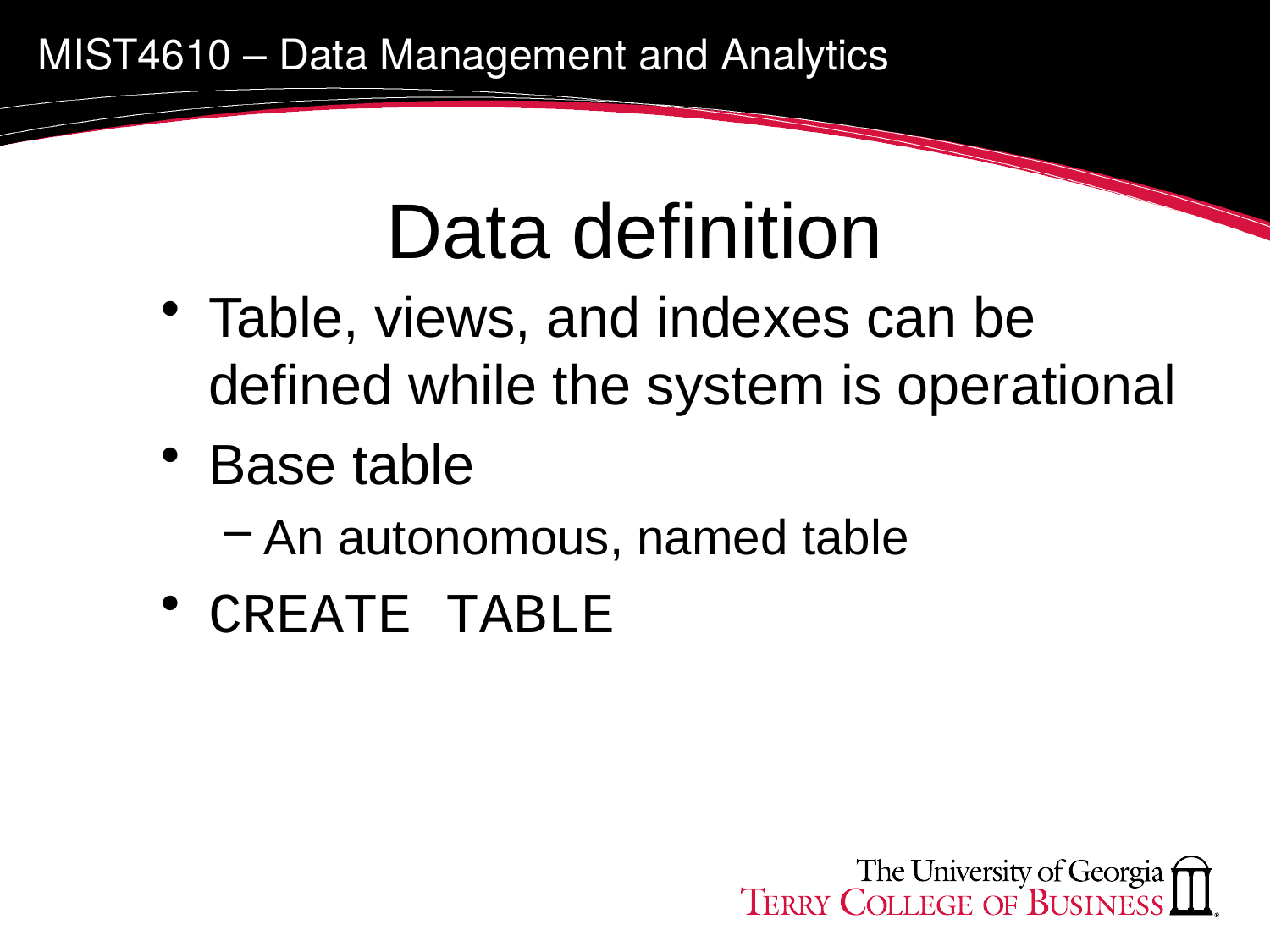

# Data definition
Table, views, and indexes can be defined while the system is operational
Base table
An autonomous, named table
CREATE TABLE